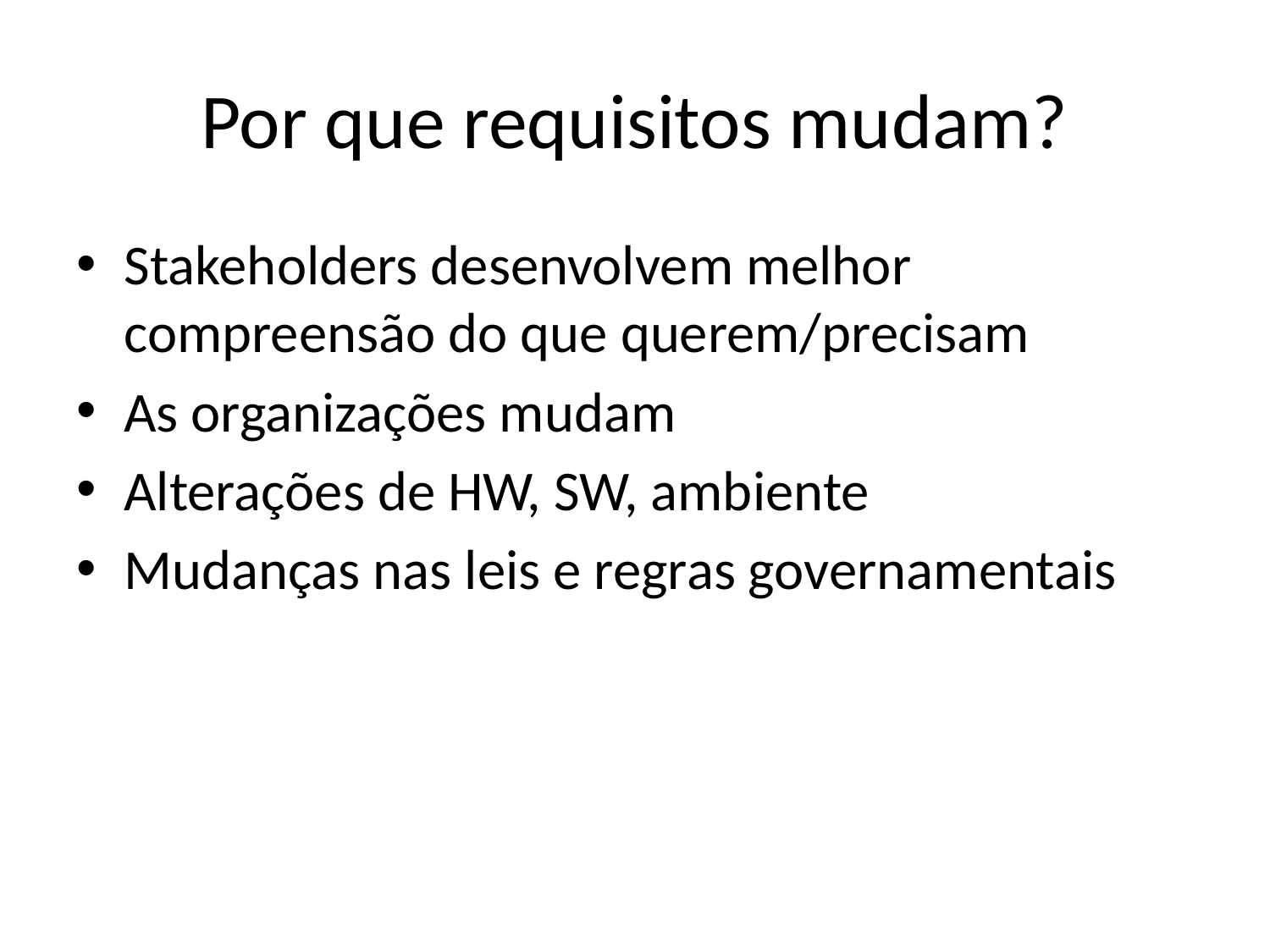

# Por que requisitos mudam?
Stakeholders desenvolvem melhor compreensão do que querem/precisam
As organizações mudam
Alterações de HW, SW, ambiente
Mudanças nas leis e regras governamentais